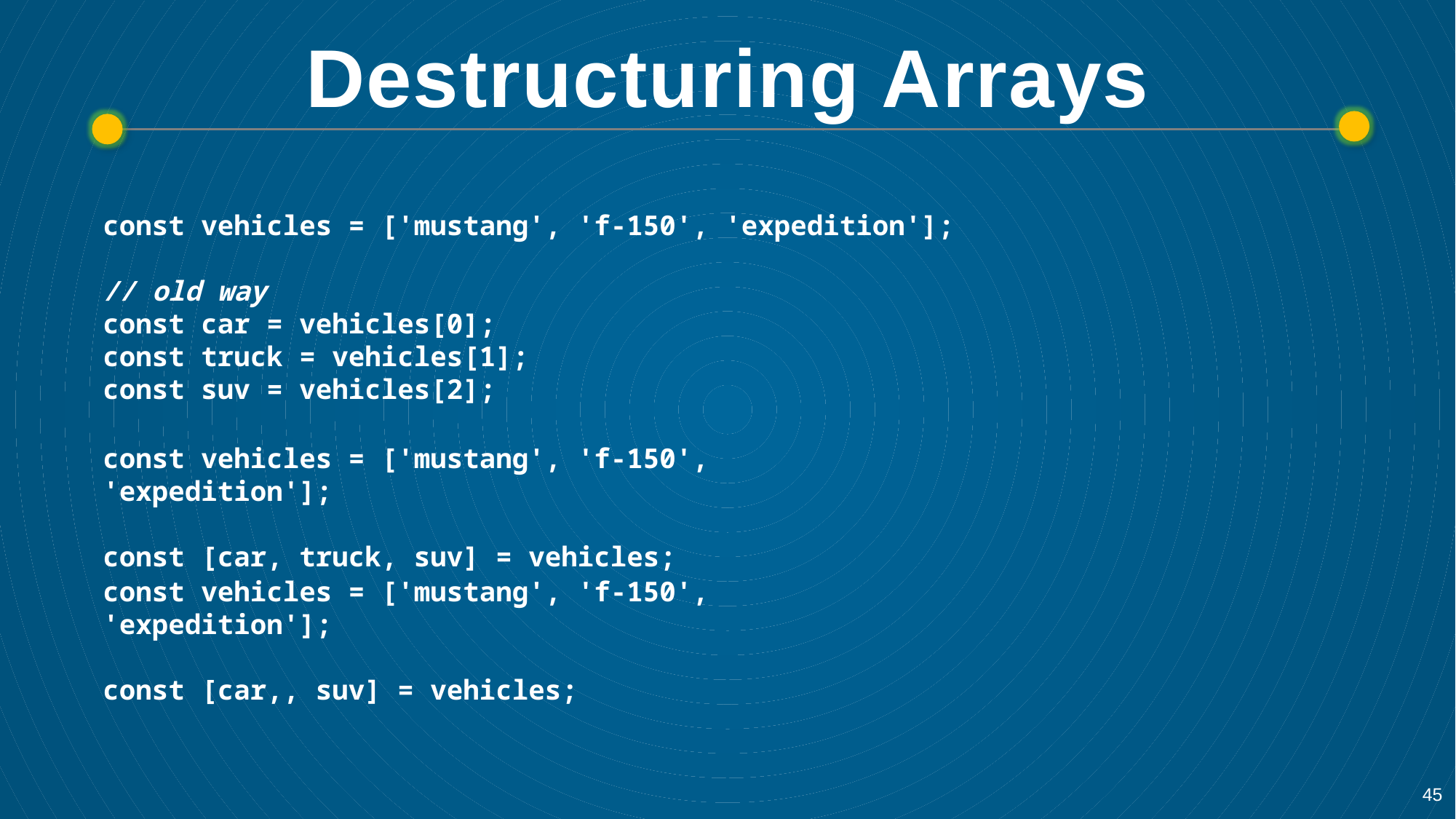

# Destructuring Arrays

const vehicles = ['mustang', 'f-150', 'expedition'];
// old way
const car = vehicles[0];
const truck = vehicles[1];
const suv = vehicles[2];
const vehicles = ['mustang', 'f-150', 'expedition'];
const [car, truck, suv] = vehicles;
const vehicles = ['mustang', 'f-150', 'expedition'];
const [car,, suv] = vehicles;
45